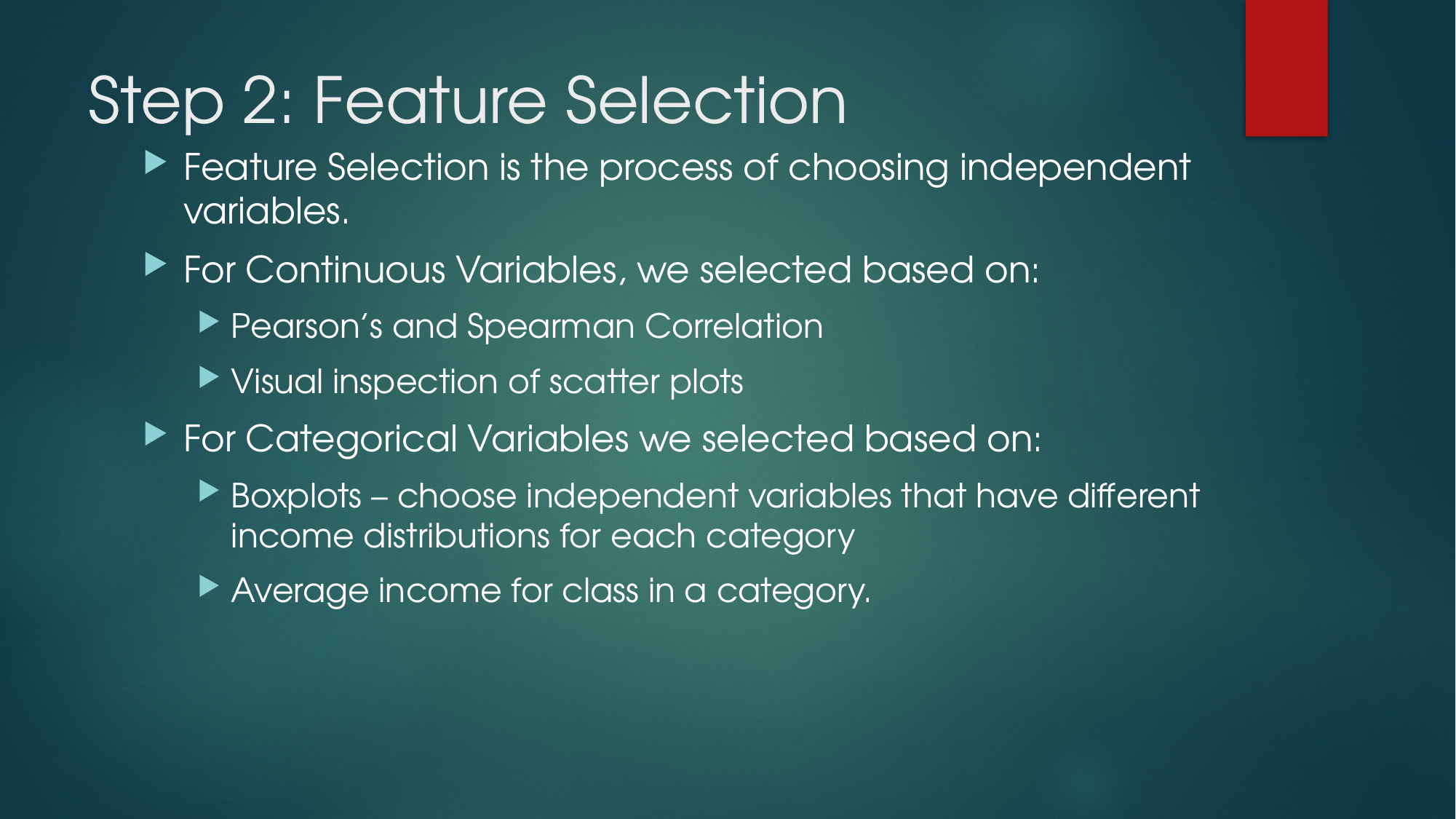

# Step 2: Feature Selection
Feature Selection is the process of choosing independent variables.
For Continuous Variables, we selected based on:
Pearson’s and Spearman Correlation
Visual inspection of scatter plots
For Categorical Variables we selected based on:
Boxplots – choose independent variables that have different income distributions for each category
Average income for class in a category.